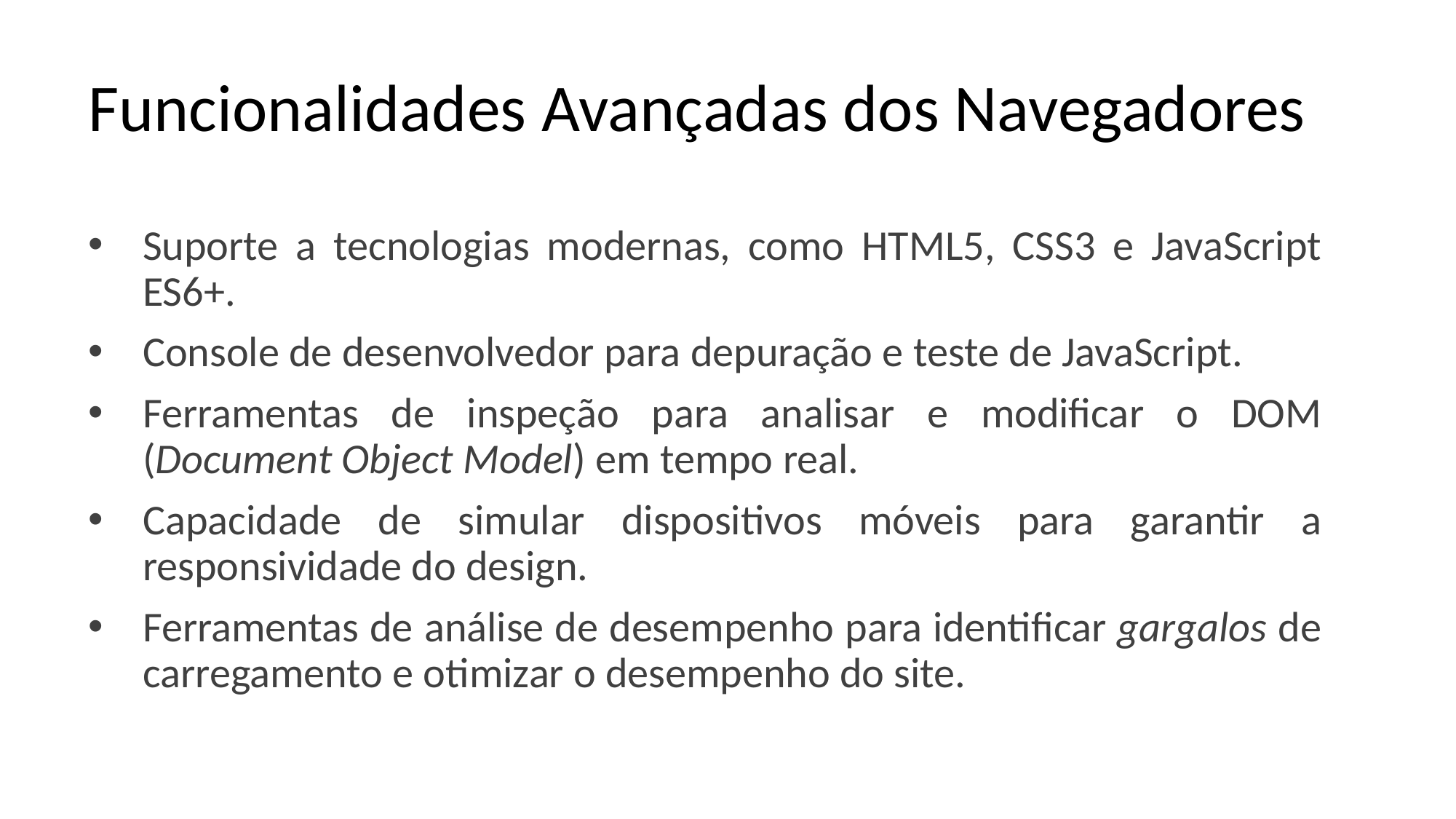

# Funcionalidades Avançadas dos Navegadores
Suporte a tecnologias modernas, como HTML5, CSS3 e JavaScript ES6+.
Console de desenvolvedor para depuração e teste de JavaScript.
Ferramentas de inspeção para analisar e modificar o DOM (Document Object Model) em tempo real.
Capacidade de simular dispositivos móveis para garantir a responsividade do design.
Ferramentas de análise de desempenho para identificar gargalos de carregamento e otimizar o desempenho do site.